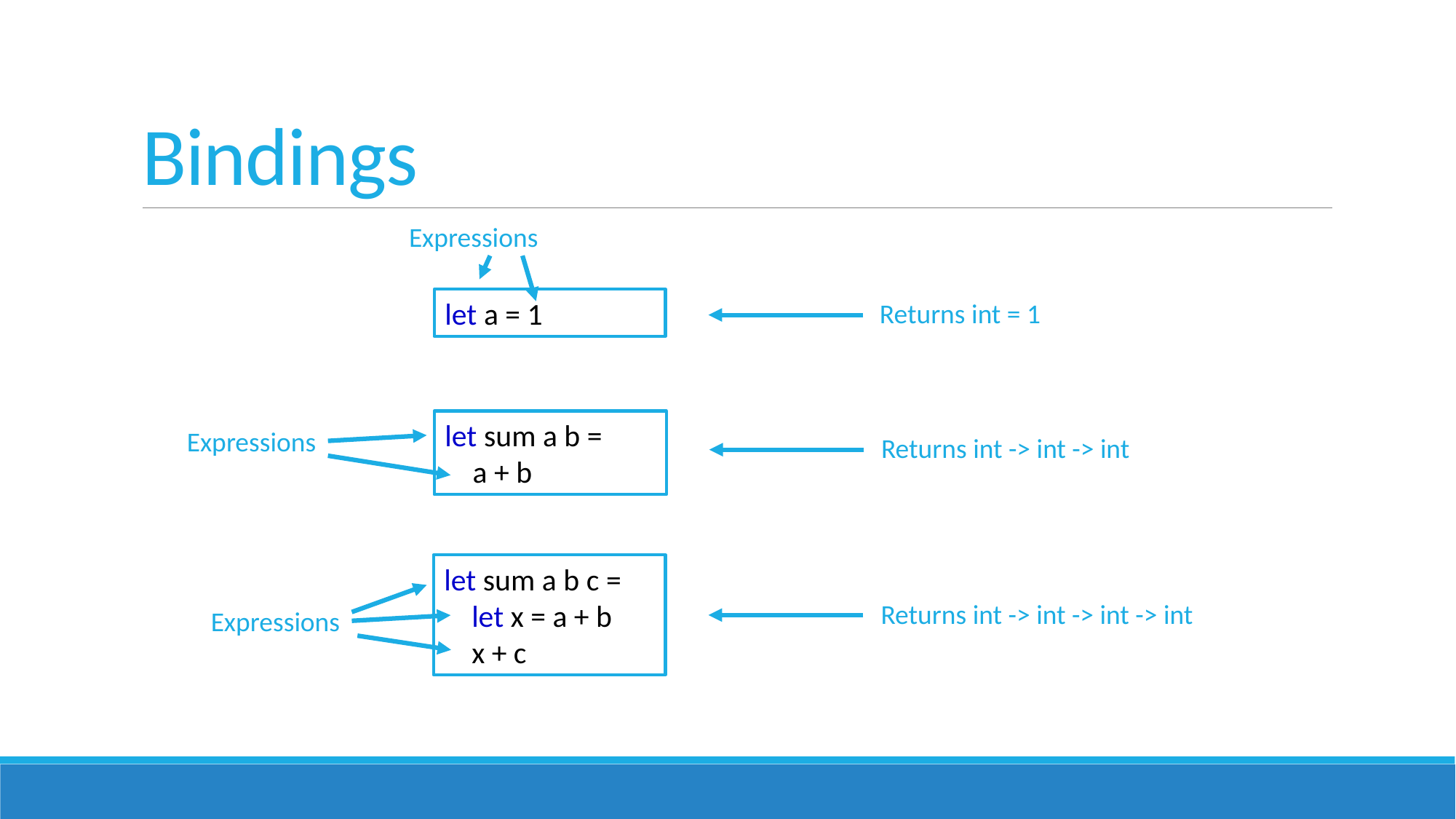

# Bindings
Expressions
let a = 1
Returns int = 1
let sum a b =
    a + b
Expressions
Returns int -> int -> int
let sum a b c =
    let x = a + b
    x + c
Returns int -> int -> int -> int
Expressions